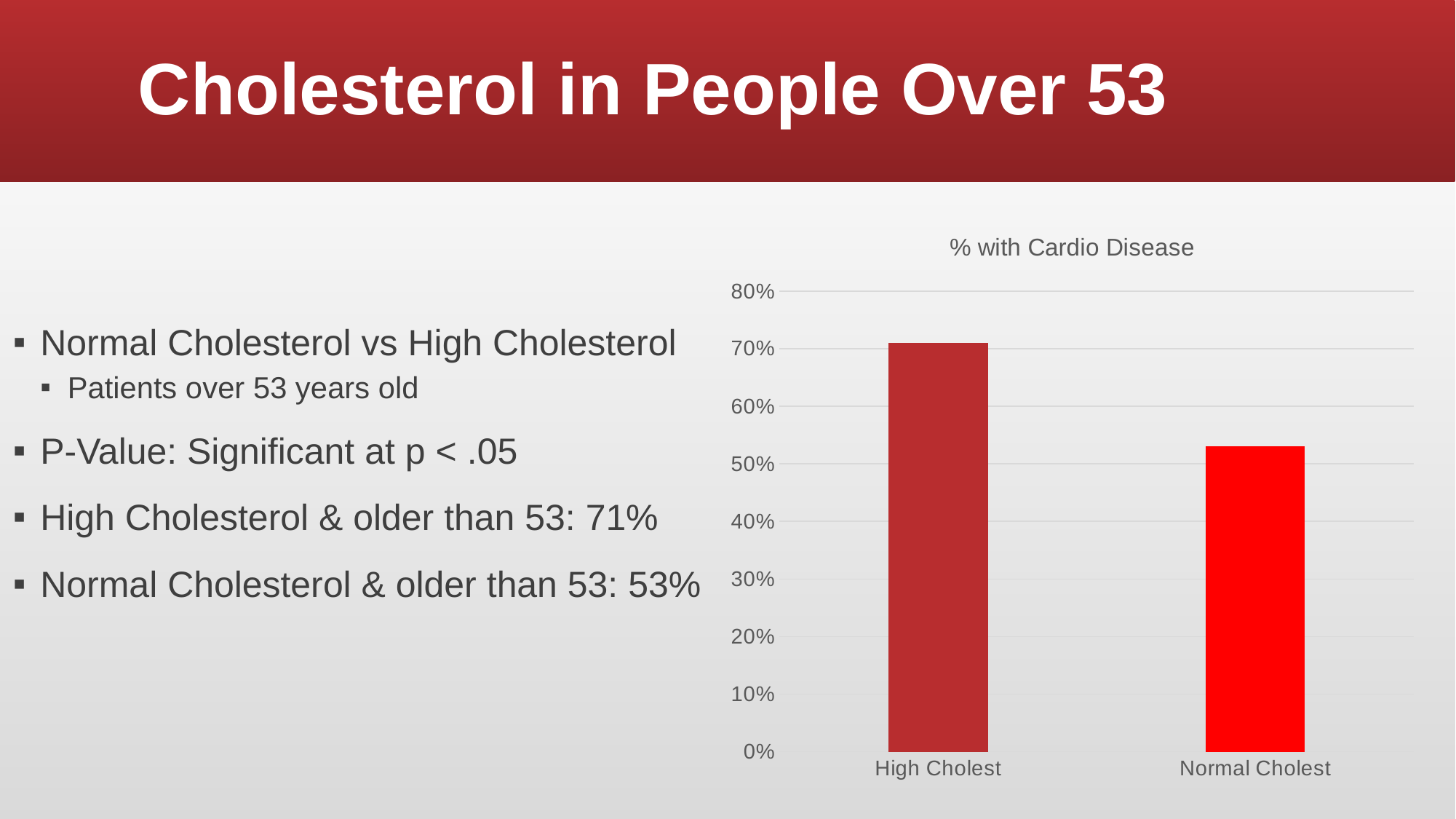

# Cholesterol in People Over 53

### Chart: % with Cardio Disease

| Category |  |
|---|---|
| High Cholest | 0.71 |
| Normal Cholest | 0.53 |
Normal Cholesterol vs High Cholesterol
Patients over 53 years old
P-Value: Significant at p < .05
High Cholesterol & older than 53: 71%
Normal Cholesterol & older than 53: 53%